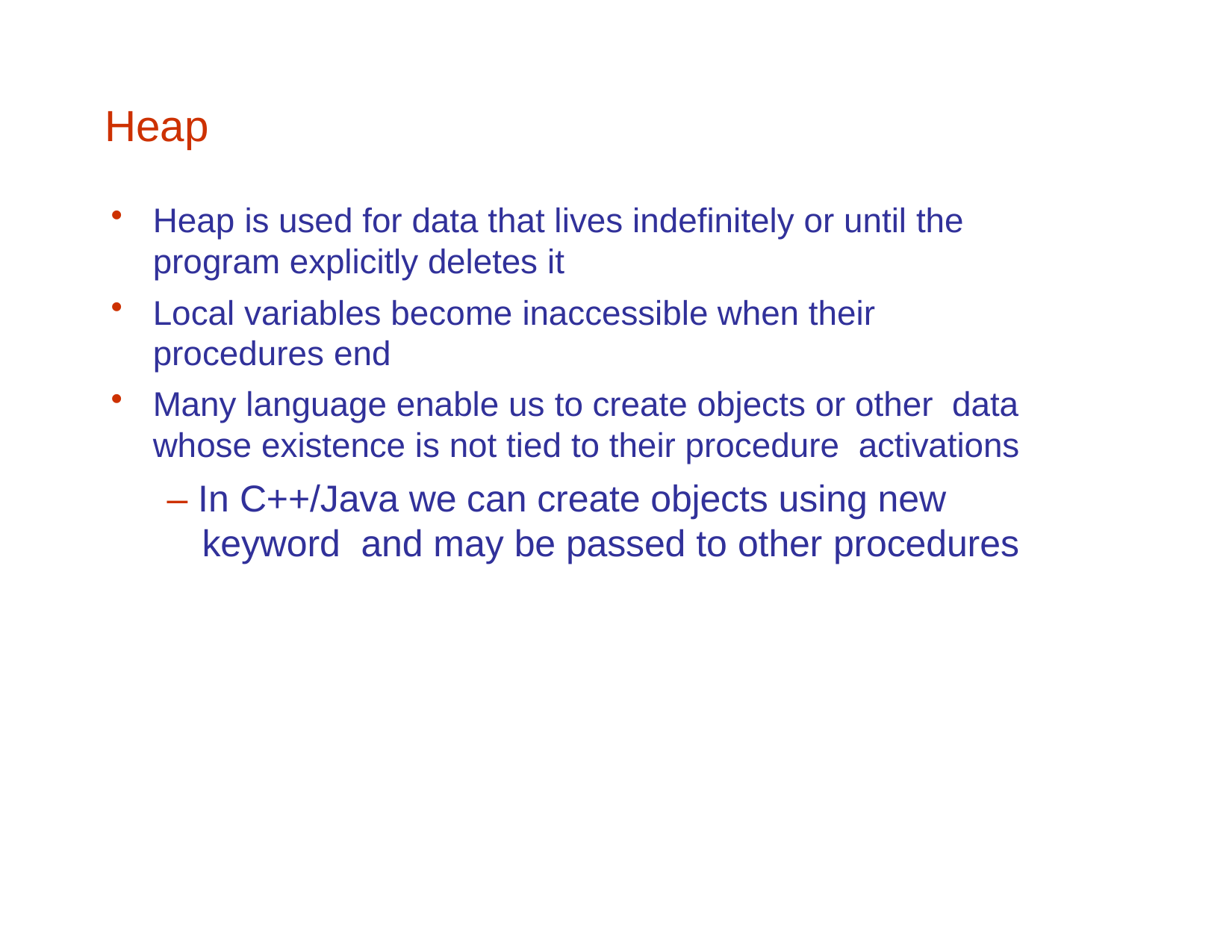

# Heap
Heap is used for data that lives indefinitely or until the  program explicitly deletes it
Local variables become inaccessible when their  procedures end
Many language enable us to create objects or other  data whose existence is not tied to their procedure  activations
– In C++/Java we can create objects using new keyword  and may be passed to other procedures